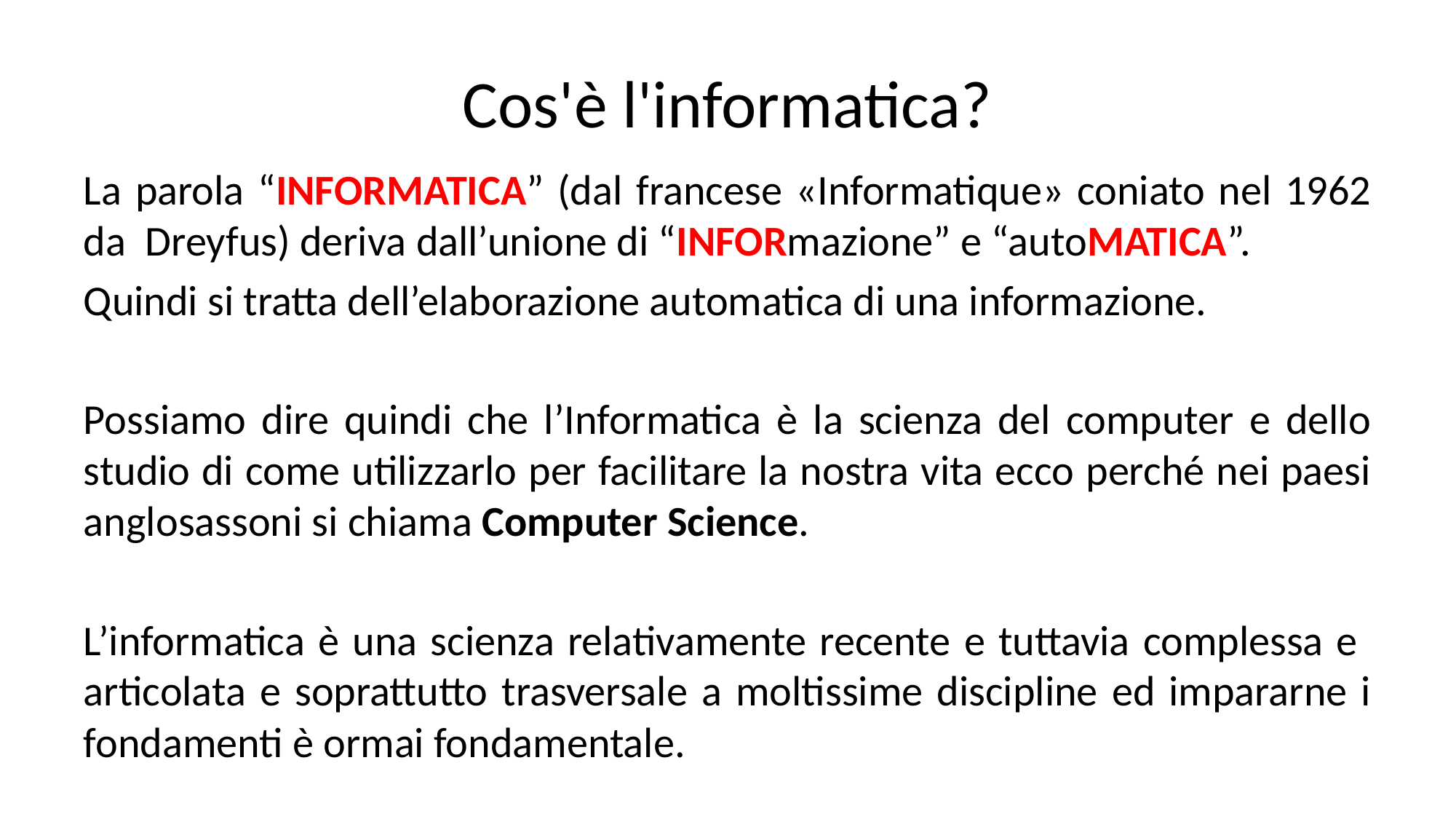

# Cos'è l'informatica?
La parola “INFORMATICA” (dal francese «Informatique» coniato nel 1962 da  Dreyfus) deriva dall’unione di “INFORmazione” e “autoMATICA”.
Quindi si tratta dell’elaborazione automatica di una informazione.

Possiamo dire quindi che l’Informatica è la scienza del computer e dello studio di come utilizzarlo per facilitare la nostra vita ecco perché nei paesi anglosassoni si chiama Computer Science.

L’informatica è una scienza relativamente recente e tuttavia complessa e  articolata e soprattutto trasversale a moltissime discipline ed impararne i fondamenti è ormai fondamentale.